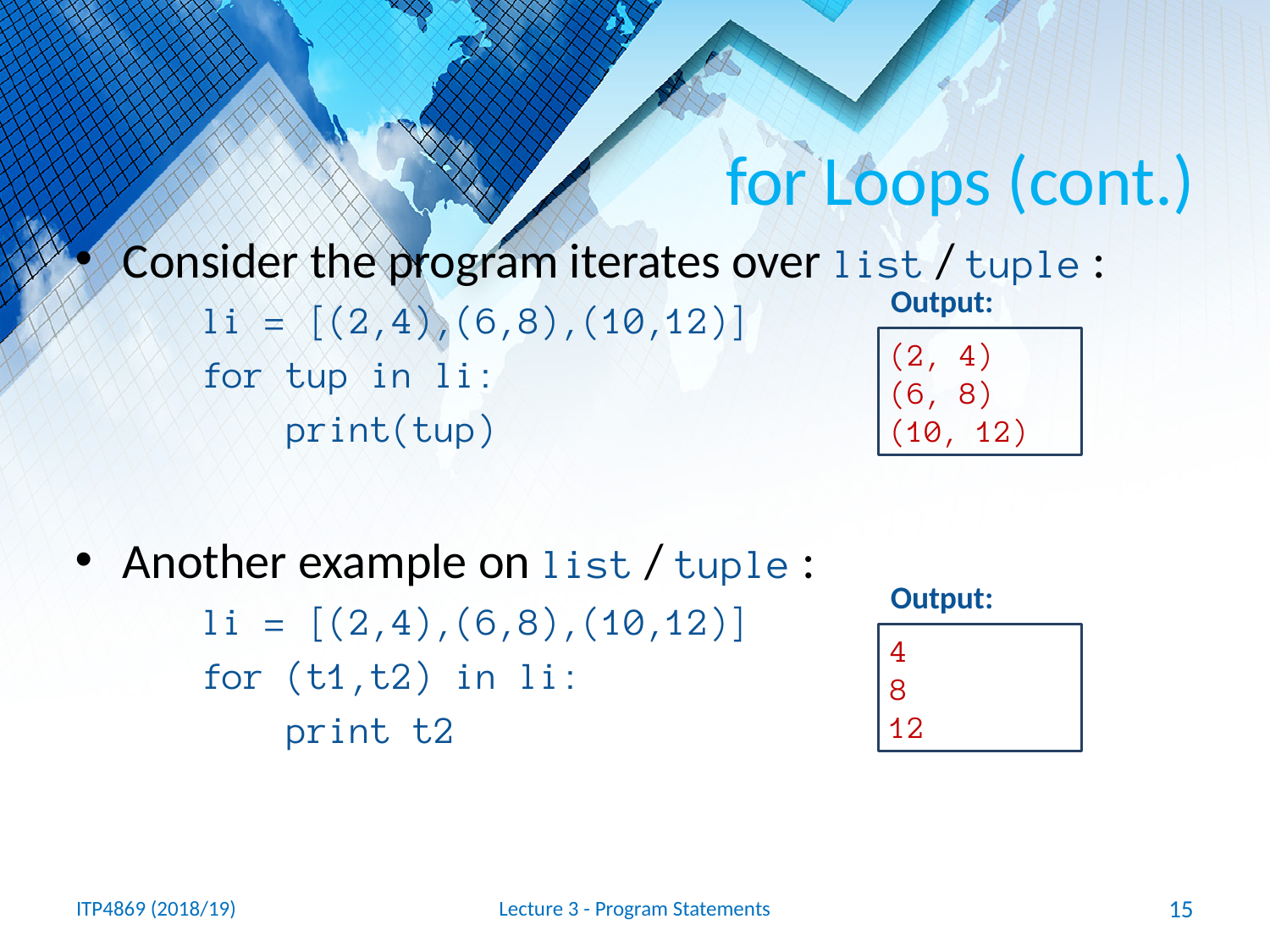

# for Loops (cont.)
Consider the program iterates over list / tuple :
li = [(2,4),(6,8),(10,12)]
for tup in li:
    print(tup)

Another example on list / tuple :
li = [(2,4),(6,8),(10,12)]
for (t1,t2) in li:
    print t2
Output:
(2, 4)
(6, 8)
(10, 12)
Output:
4
8
12
ITP4869 (2018/19)
Lecture 3 - Program Statements
15